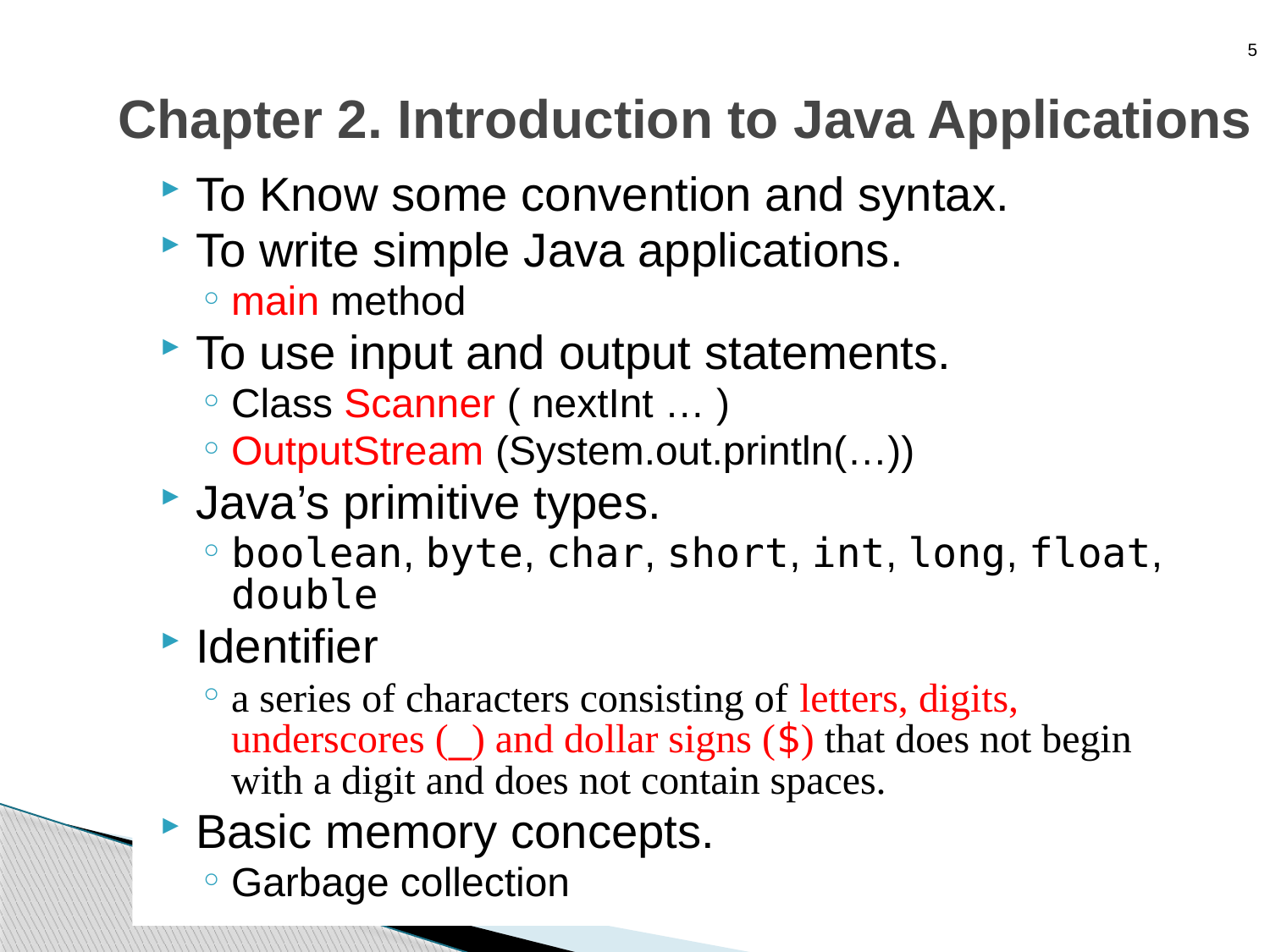

5
# Chapter 2. Introduction to Java Applications
To Know some convention and syntax.
To write simple Java applications.
main method
To use input and output statements.
Class Scanner ( nextInt … )
OutputStream (System.out.println(…))
Java’s primitive types.
boolean, byte, char, short, int, long, float, double
Identifier
a series of characters consisting of letters, digits, underscores (_) and dollar signs ($) that does not begin with a digit and does not contain spaces.
Basic memory concepts.
Garbage collection